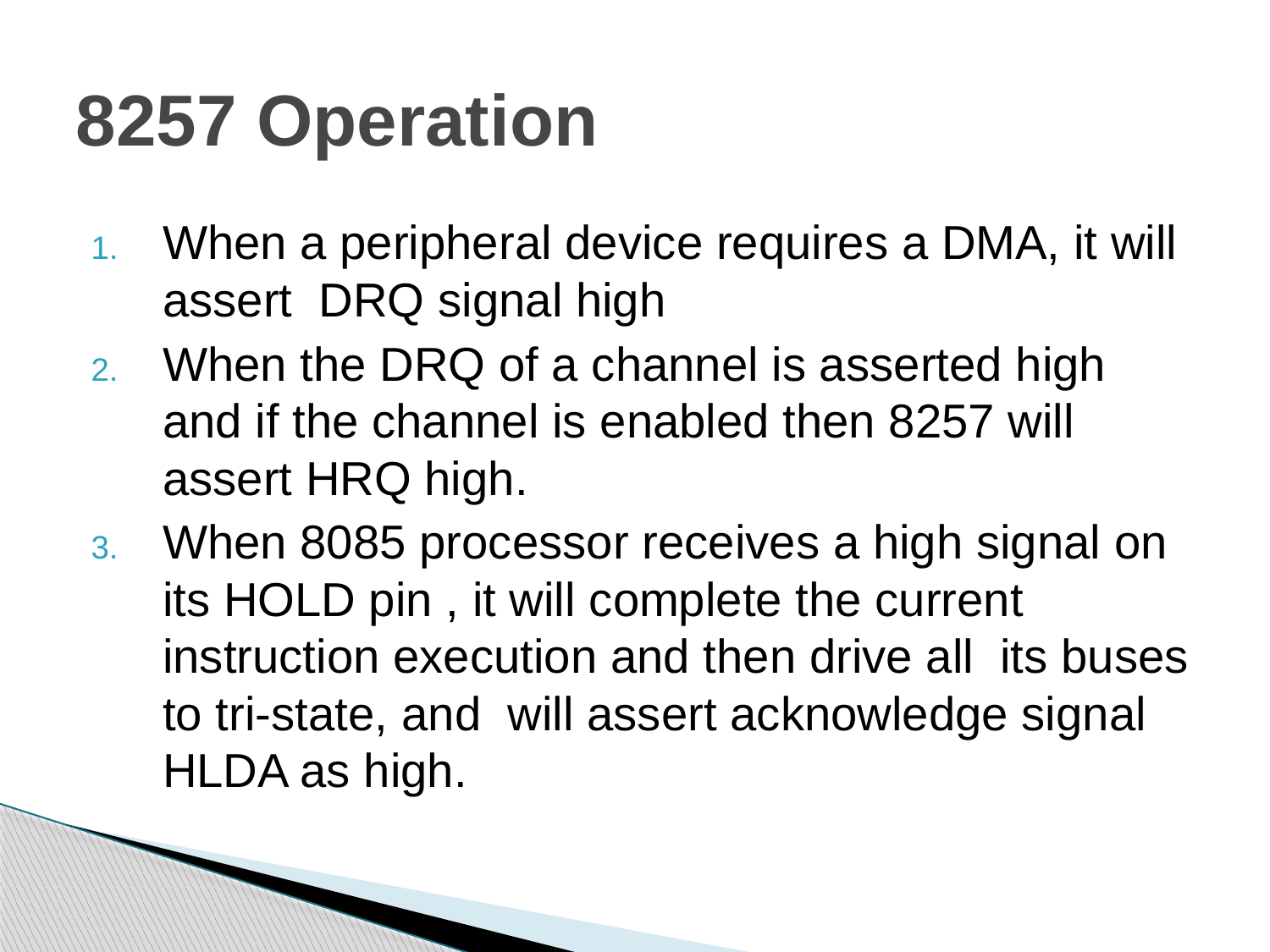

# 8257 Operation
When a peripheral device requires a DMA, it will assert  DRQ signal high
When the DRQ of a channel is asserted high and if the channel is enabled then 8257 will assert HRQ high.
When 8085 processor receives a high signal on its HOLD pin , it will complete the current instruction execution and then drive all  its buses to tri-state, and  will assert acknowledge signal HLDA as high.